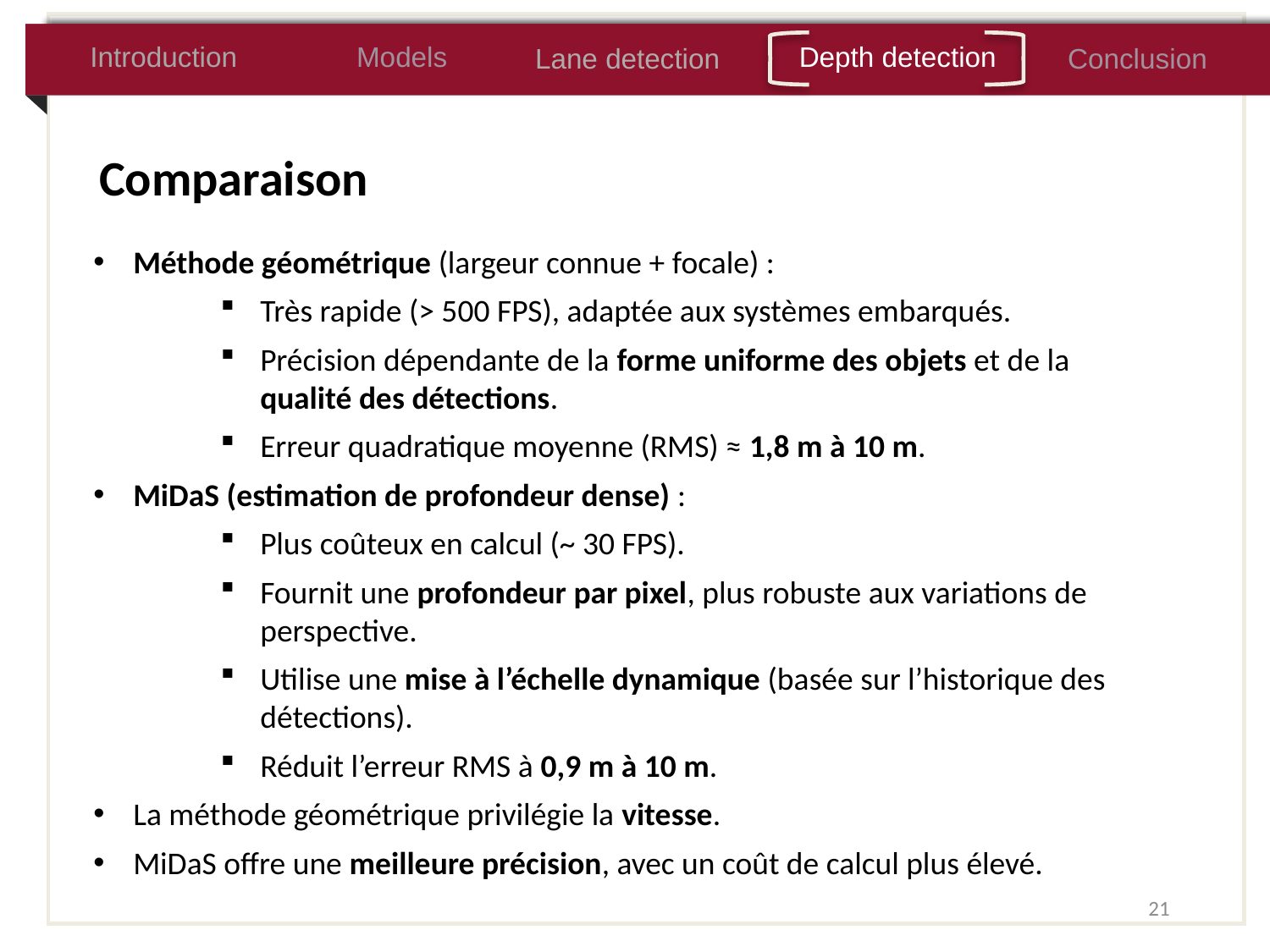

Introduction
Depth detection
Models
Lane detection
Conclusion

Comparaison
Méthode géométrique (largeur connue + focale) :
Très rapide (> 500 FPS), adaptée aux systèmes embarqués.
Précision dépendante de la forme uniforme des objets et de la qualité des détections.
Erreur quadratique moyenne (RMS) ≈ 1,8 m à 10 m.
MiDaS (estimation de profondeur dense) :
Plus coûteux en calcul (~ 30 FPS).
Fournit une profondeur par pixel, plus robuste aux variations de perspective.
Utilise une mise à l’échelle dynamique (basée sur l’historique des détections).
Réduit l’erreur RMS à 0,9 m à 10 m.
La méthode géométrique privilégie la vitesse.
MiDaS offre une meilleure précision, avec un coût de calcul plus élevé.

21